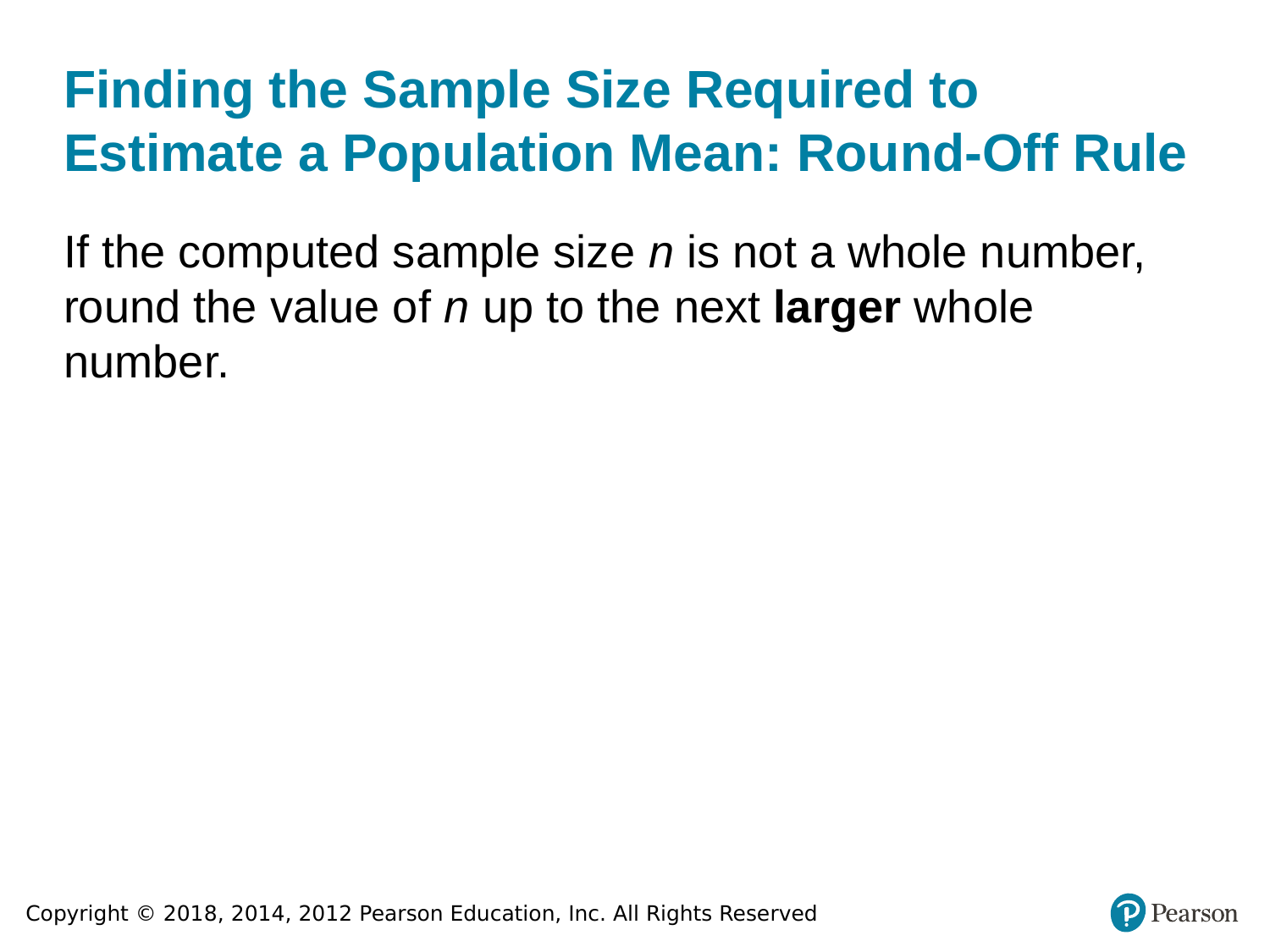

# Finding the Sample Size Required to Estimate a Population Mean: Round-Off Rule
If the computed sample size n is not a whole number, round the value of n up to the next larger whole number.